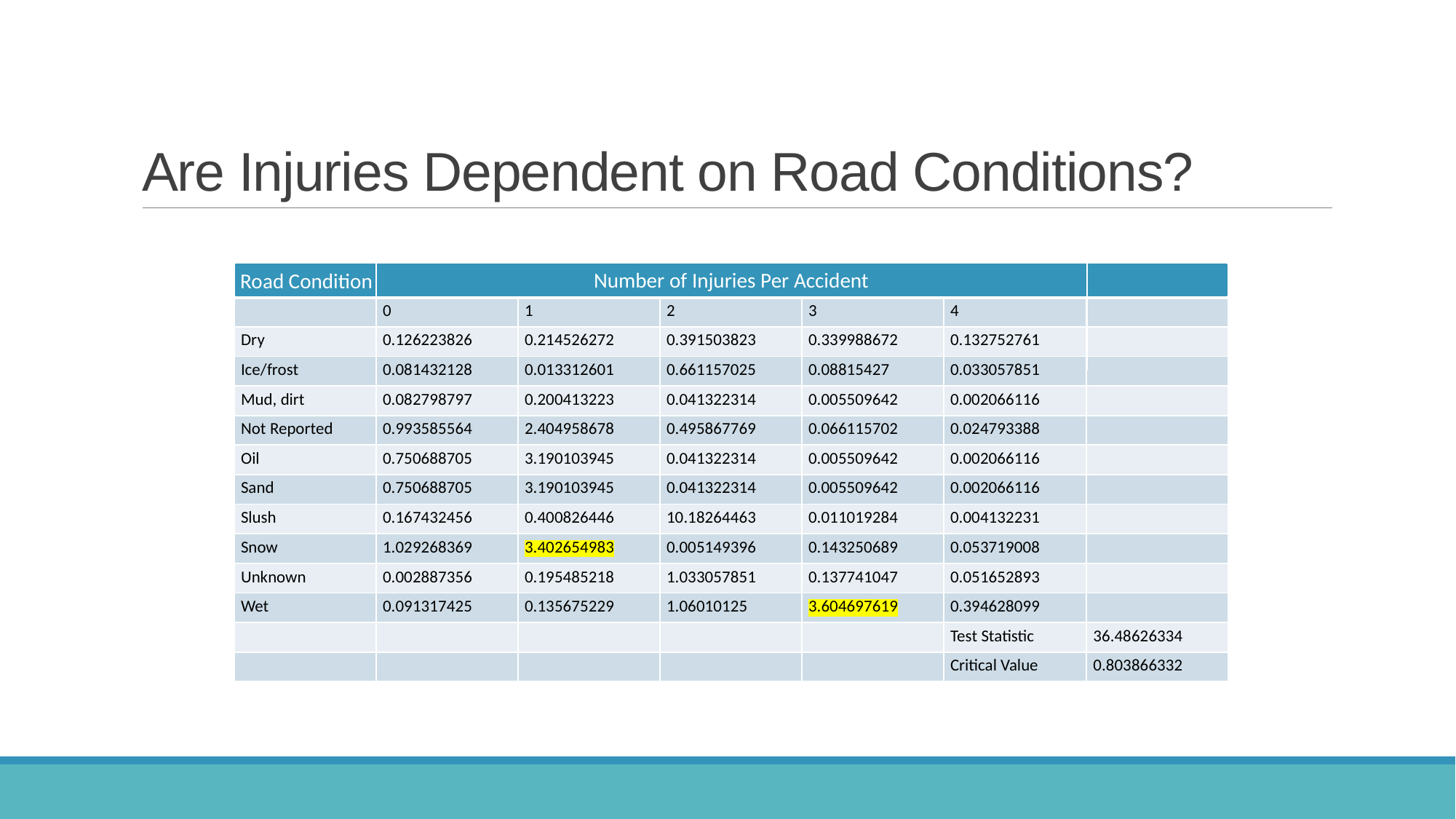

# Are Injuries Dependent on Road Conditions?
Number of Injuries Per Accident
Road Condition
|  |  |  |  |  |  |  |
| --- | --- | --- | --- | --- | --- | --- |
|  | 0 | 1 | 2 | 3 | 4 |  |
| Dry | 0.126223826 | 0.214526272 | 0.391503823 | 0.339988672 | 0.132752761 |  |
| Ice/frost | 0.081432128 | 0.013312601 | 0.661157025 | 0.08815427 | 0.033057851 |  |
| Mud, dirt | 0.082798797 | 0.200413223 | 0.041322314 | 0.005509642 | 0.002066116 |  |
| Not Reported | 0.993585564 | 2.404958678 | 0.495867769 | 0.066115702 | 0.024793388 |  |
| Oil | 0.750688705 | 3.190103945 | 0.041322314 | 0.005509642 | 0.002066116 |  |
| Sand | 0.750688705 | 3.190103945 | 0.041322314 | 0.005509642 | 0.002066116 |  |
| Slush | 0.167432456 | 0.400826446 | 10.18264463 | 0.011019284 | 0.004132231 |  |
| Snow | 1.029268369 | 3.402654983 | 0.005149396 | 0.143250689 | 0.053719008 |  |
| Unknown | 0.002887356 | 0.195485218 | 1.033057851 | 0.137741047 | 0.051652893 |  |
| Wet | 0.091317425 | 0.135675229 | 1.06010125 | 3.604697619 | 0.394628099 |  |
|  |  |  |  |  | Test Statistic | 36.48626334 |
|  |  |  |  |  | Critical Value | 0.803866332 |